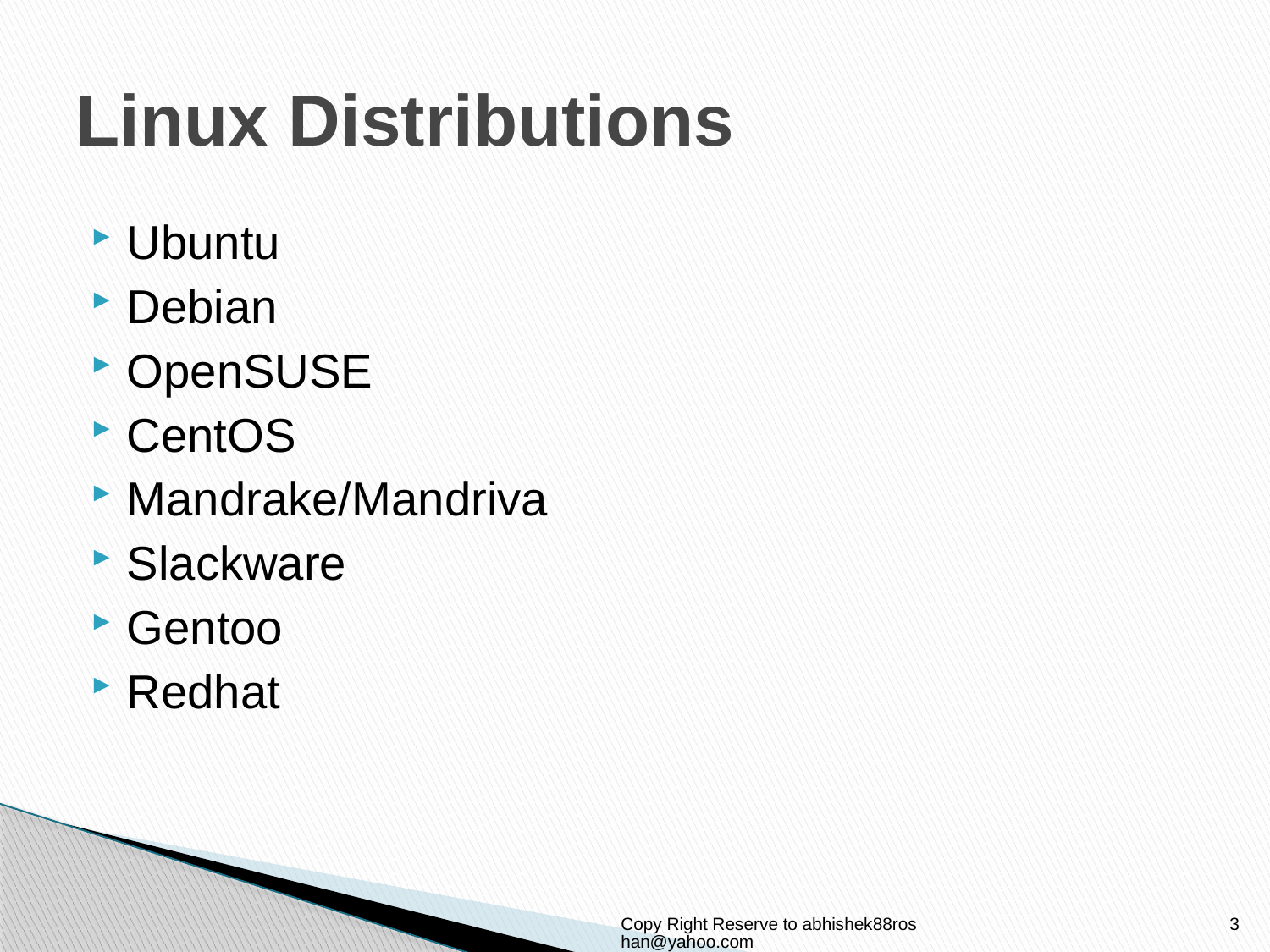

# Linux Distributions
Ubuntu
Debian
OpenSUSE
CentOS
Mandrake/Mandriva
Slackware
Gentoo
Redhat
Copy Right Reserve to abhishek88roshan@yahoo.com
3